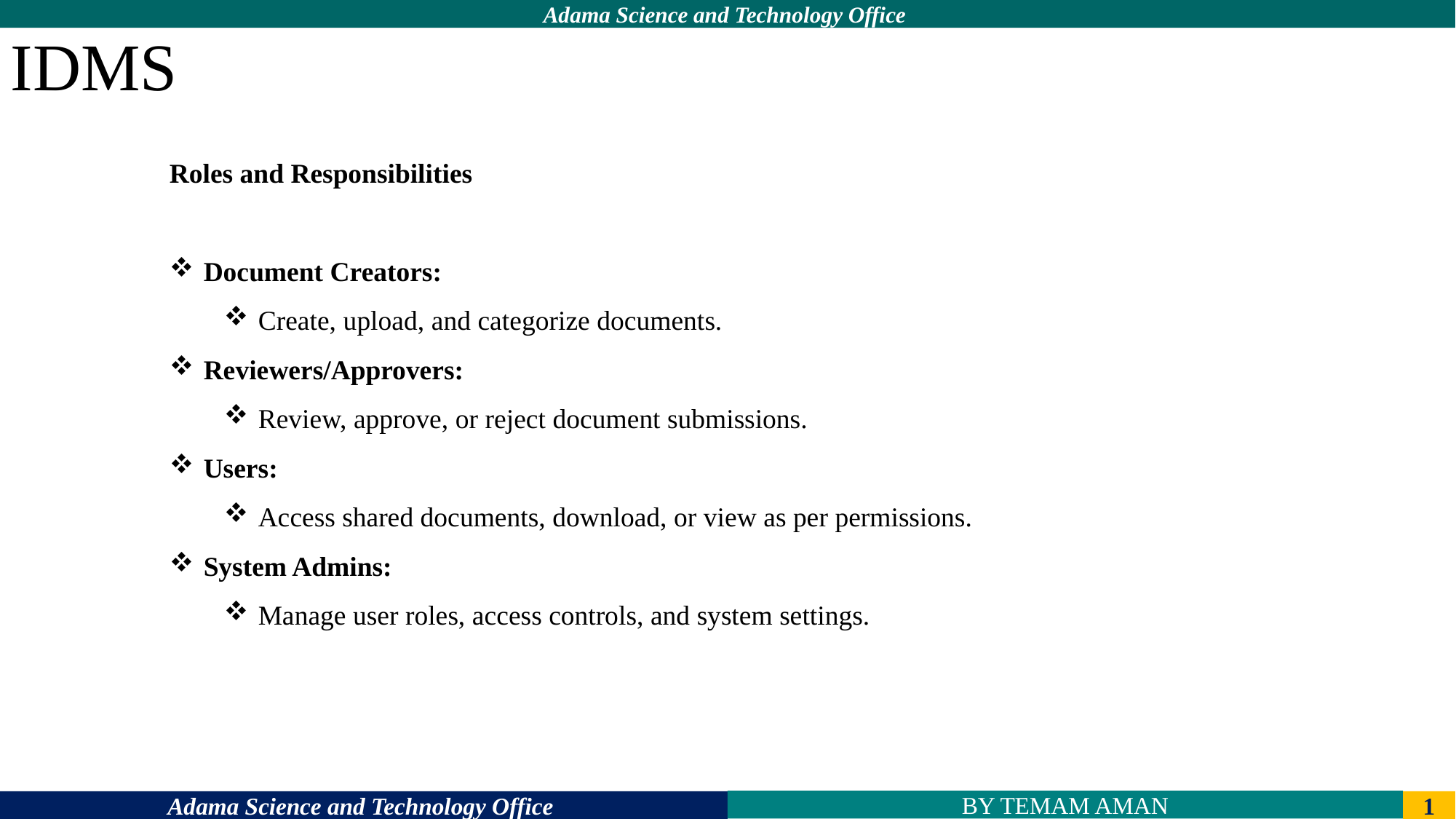

IDMS
Roles and Responsibilities

Document Creators:
Create, upload, and categorize documents.
Reviewers/Approvers:
Review, approve, or reject document submissions.
Users:
Access shared documents, download, or view as per permissions.
System Admins:
Manage user roles, access controls, and system settings.